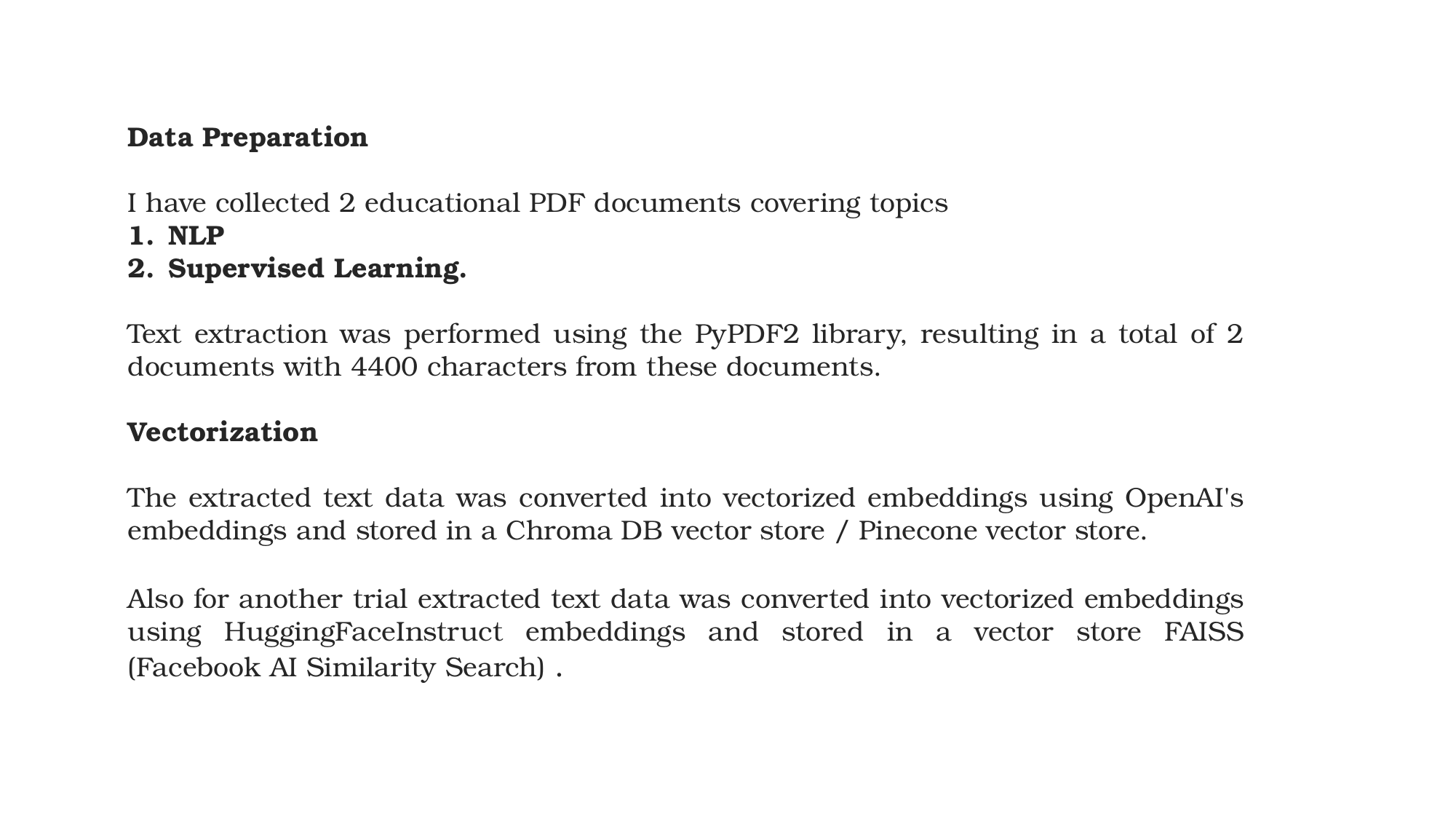

Data Preparation

I have collected 2 educational PDF documents covering topics
NLP
Supervised Learning.

Text extraction was performed using the PyPDF2 library, resulting in a total of 2 documents with 4400 characters from these documents.

Vectorization

The extracted text data was converted into vectorized embeddings using OpenAI's embeddings and stored in a Chroma DB vector store / Pinecone vector store.

Also for another trial extracted text data was converted into vectorized embeddings using HuggingFaceInstruct embeddings and stored in a vector store FAISS (Facebook AI Similarity Search) .